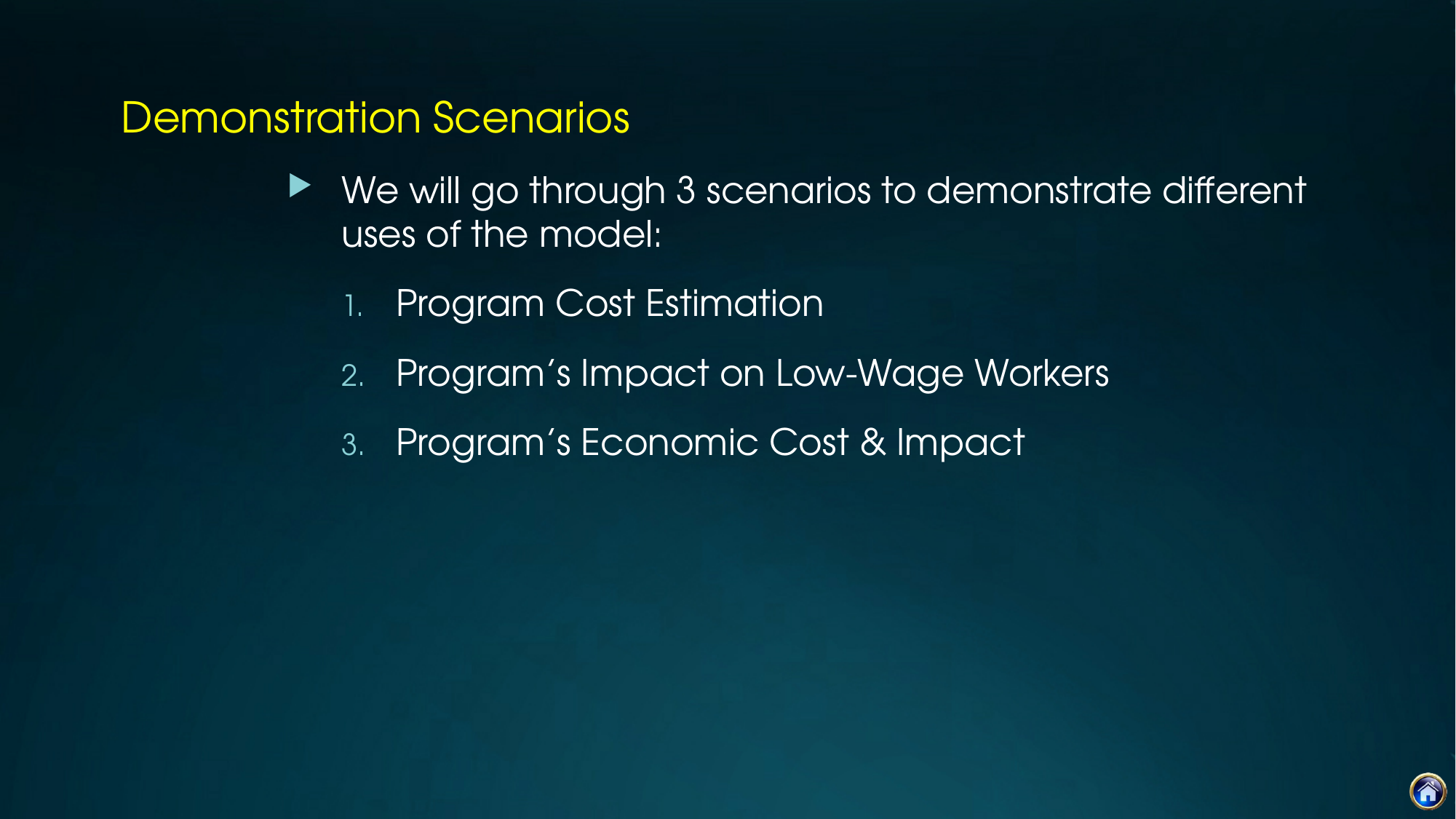

Demonstration Scenarios
We will go through 3 scenarios to demonstrate different uses of the model:
Program Cost Estimation
Program’s Impact on Low-Wage Workers
Program’s Economic Cost & Impact